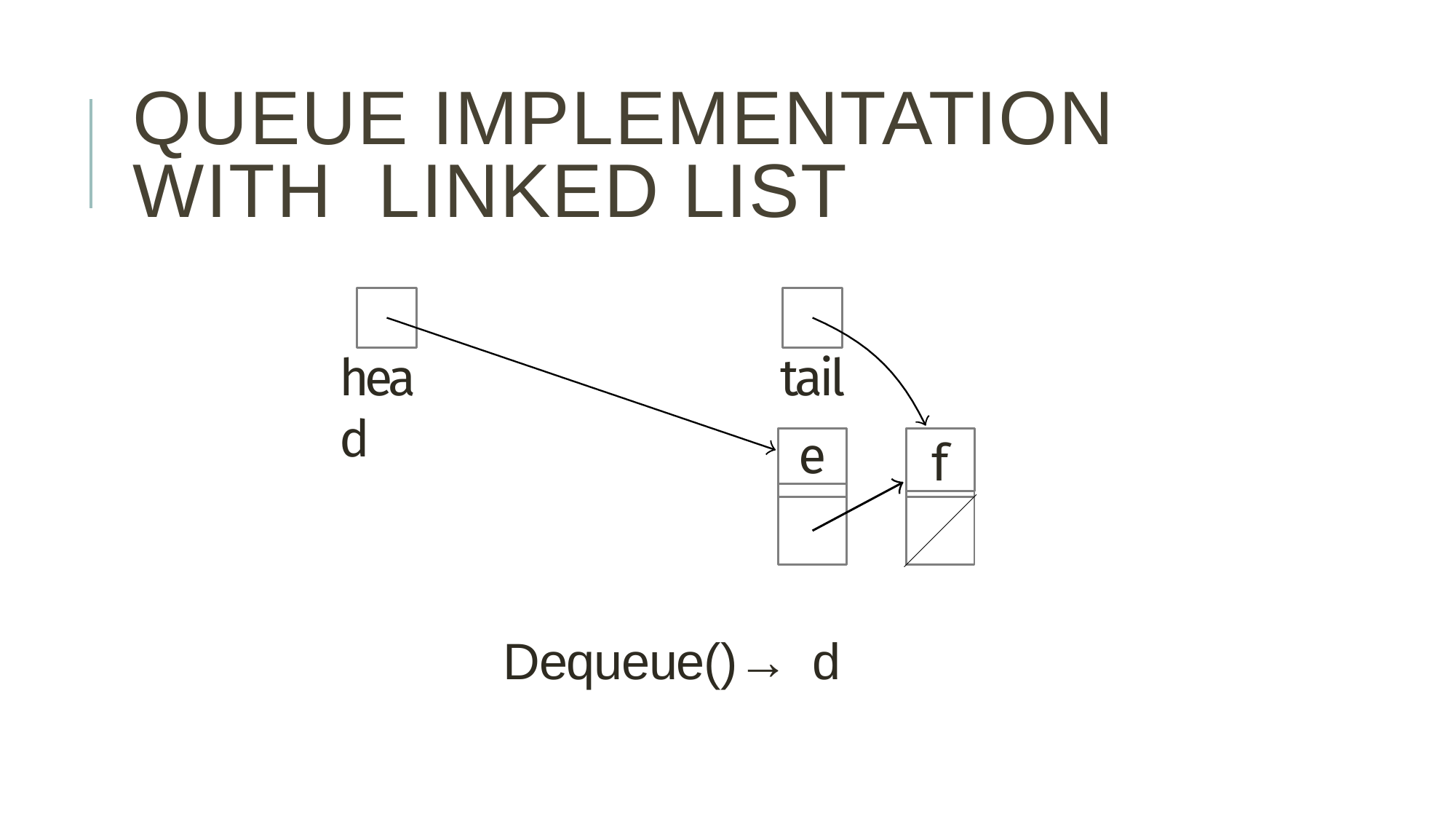

# Queue Implementation with  Linked List

head
tail

e
f
Dequeue()→ d